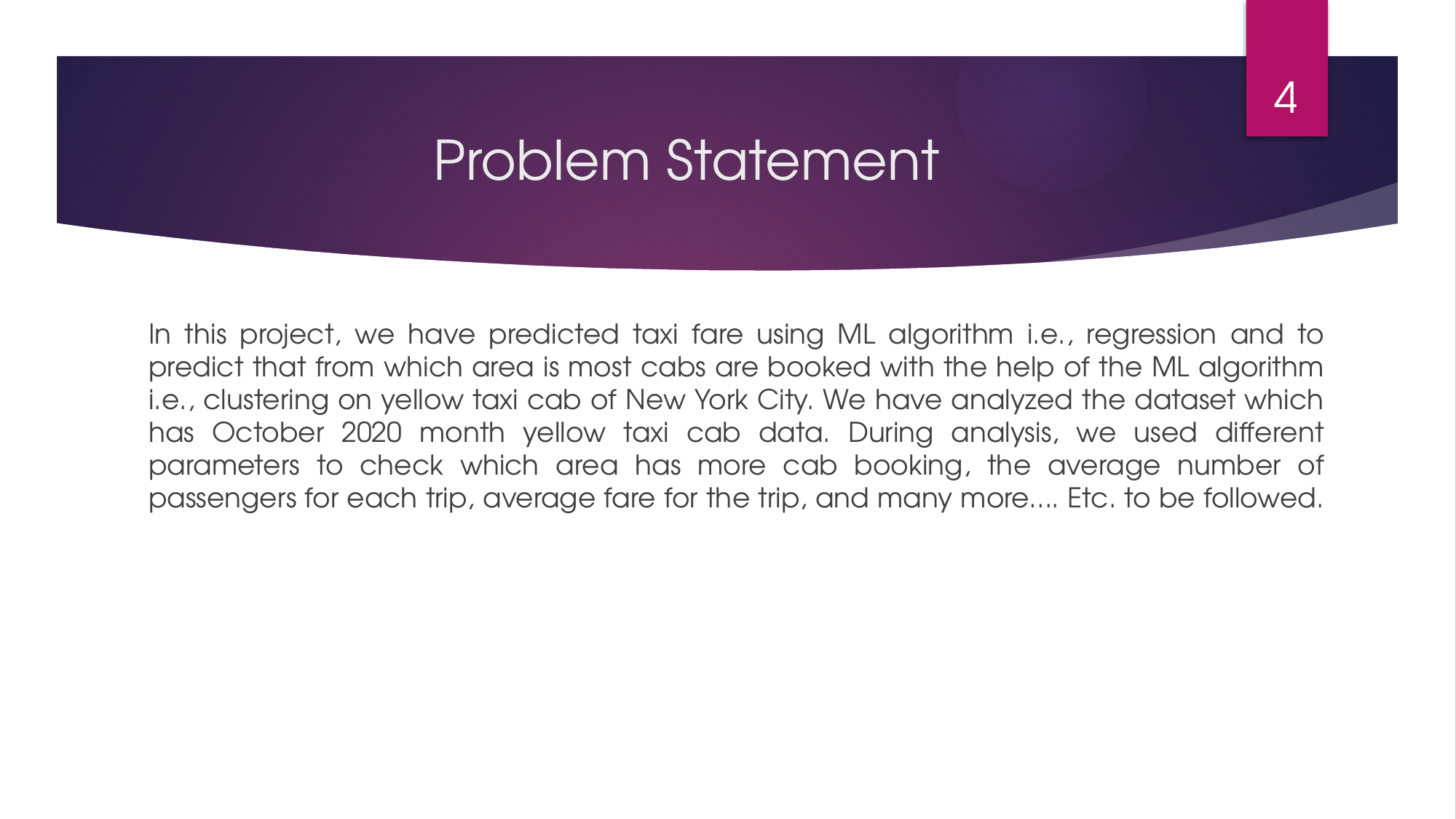

4
# Problem Statement
In this project, we have predicted taxi fare using ML algorithm i.e., regression and to predict that from which area is most cabs are booked with the help of the ML algorithm i.e., clustering on yellow taxi cab of New York City. We have analyzed the dataset which has October 2020 month yellow taxi cab data. During analysis, we used different parameters to check which area has more cab booking, the average number of passengers for each trip, average fare for the trip, and many more…. Etc. to be followed.